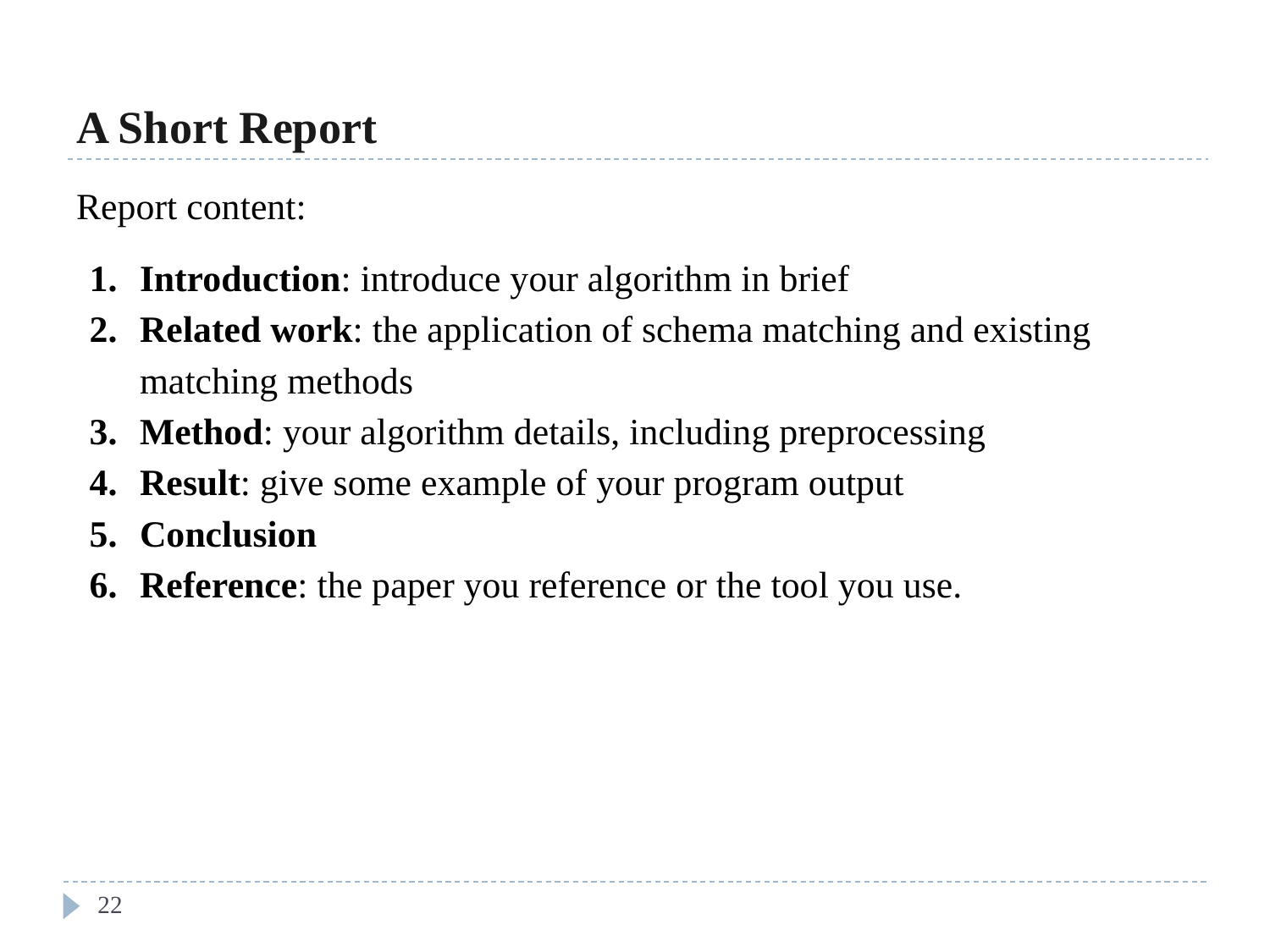

# A Short Report
Report content:
Introduction: introduce your algorithm in brief
Related work: the application of schema matching and existing matching methods
Method: your algorithm details, including preprocessing
Result: give some example of your program output
Conclusion
Reference: the paper you reference or the tool you use.
22